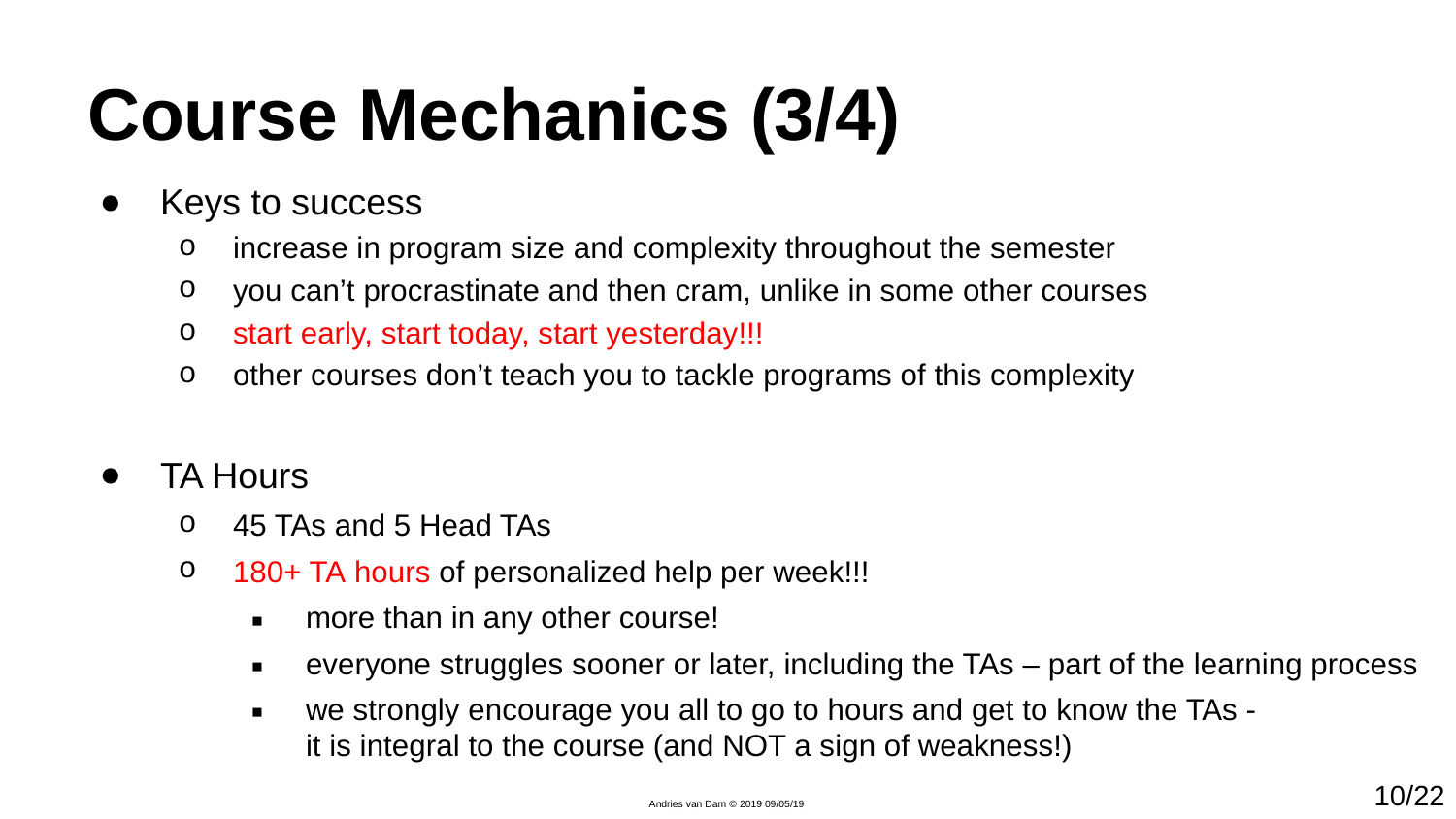

# Course Mechanics (3/4)
Keys to success
increase in program size and complexity throughout the semester
you can’t procrastinate and then cram, unlike in some other courses
start early, start today, start yesterday!!!
other courses don’t teach you to tackle programs of this complexity
TA Hours
45 TAs and 5 Head TAs
180+ TA hours of personalized help per week!!!
more than in any other course!
everyone struggles sooner or later, including the TAs – part of the learning process
we strongly encourage you all to go to hours and get to know the TAs -                           it is integral to the course (and NOT a sign of weakness!)